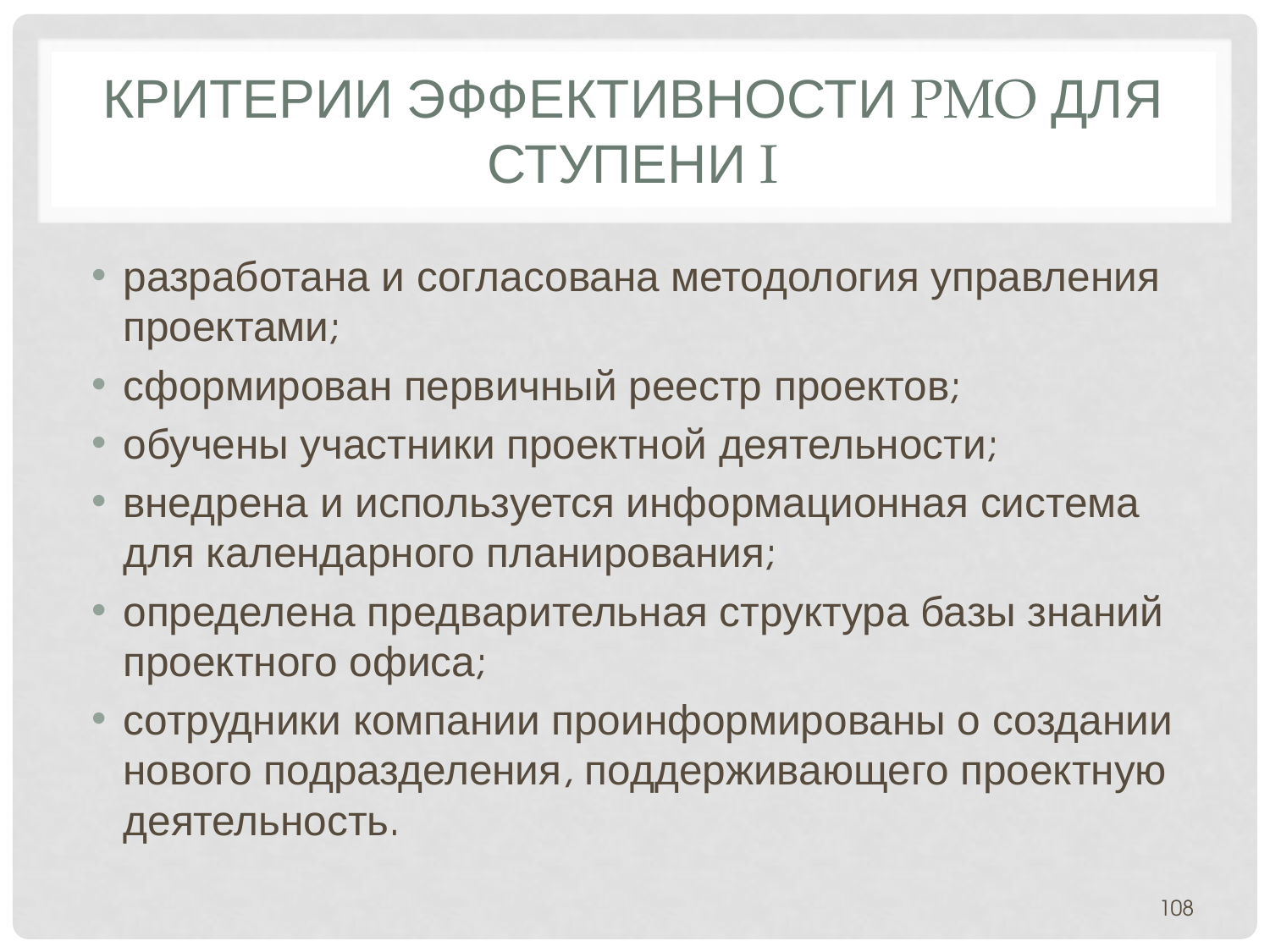

# КРИТЕРИИ ЭФФЕКТИВНОСТИ PMO ДЛЯ СТУПЕНИ I
разработана и согласована методология управления проектами;
сформирован первичный реестр проектов;
обучены участники проектной деятельности;
внедрена и используется информационная система для календарного планирования;
определена предварительная структура базы знаний проектного офиса;
сотрудники компании проинформированы о создании нового подразделения, поддерживающего проектную деятельность.

108